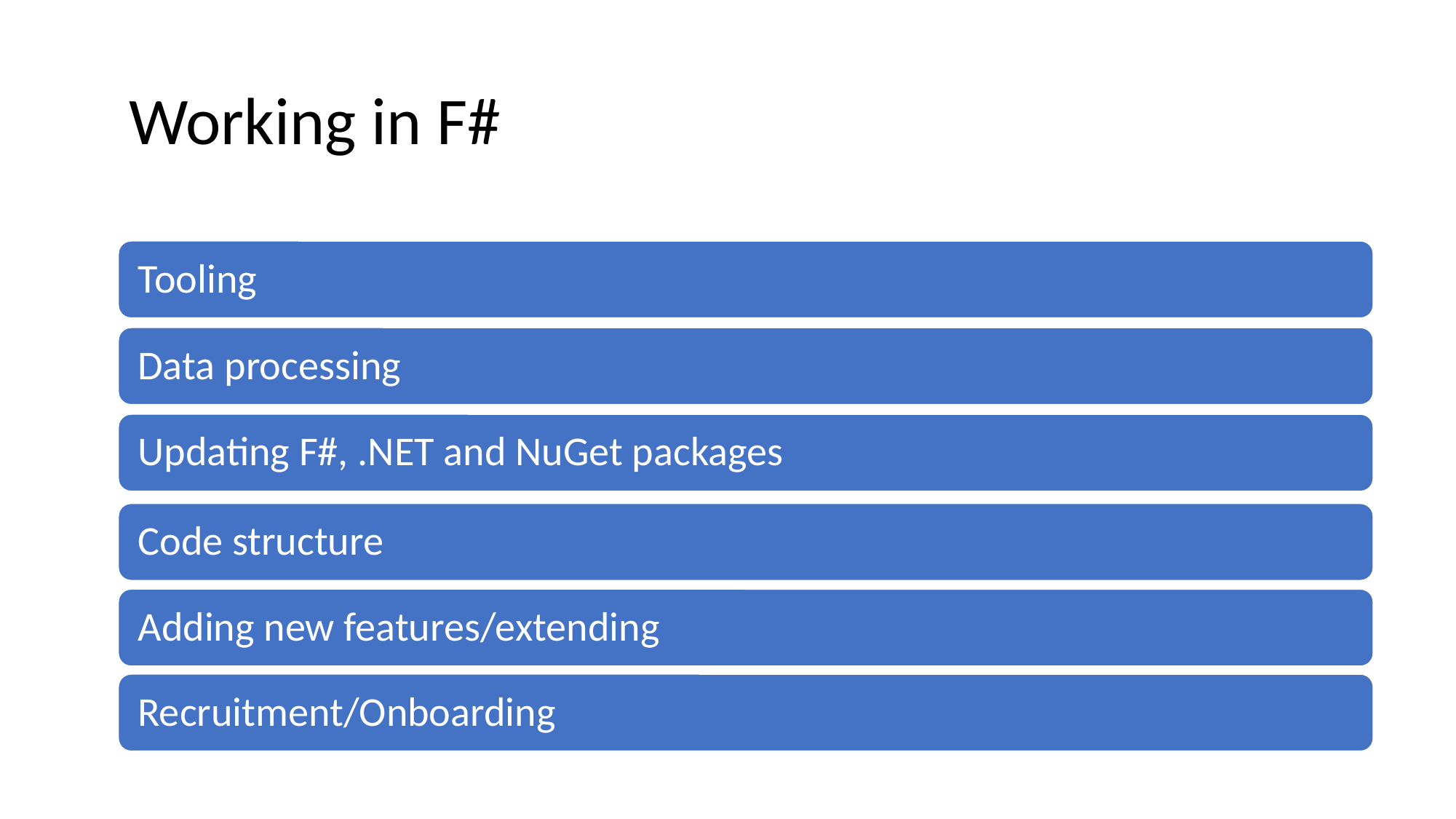

# Working in F#
Tooling
Data processing
Updating F#, .NET and NuGet packages
Code structure
Adding new features/extending
Recruitment/Onboarding